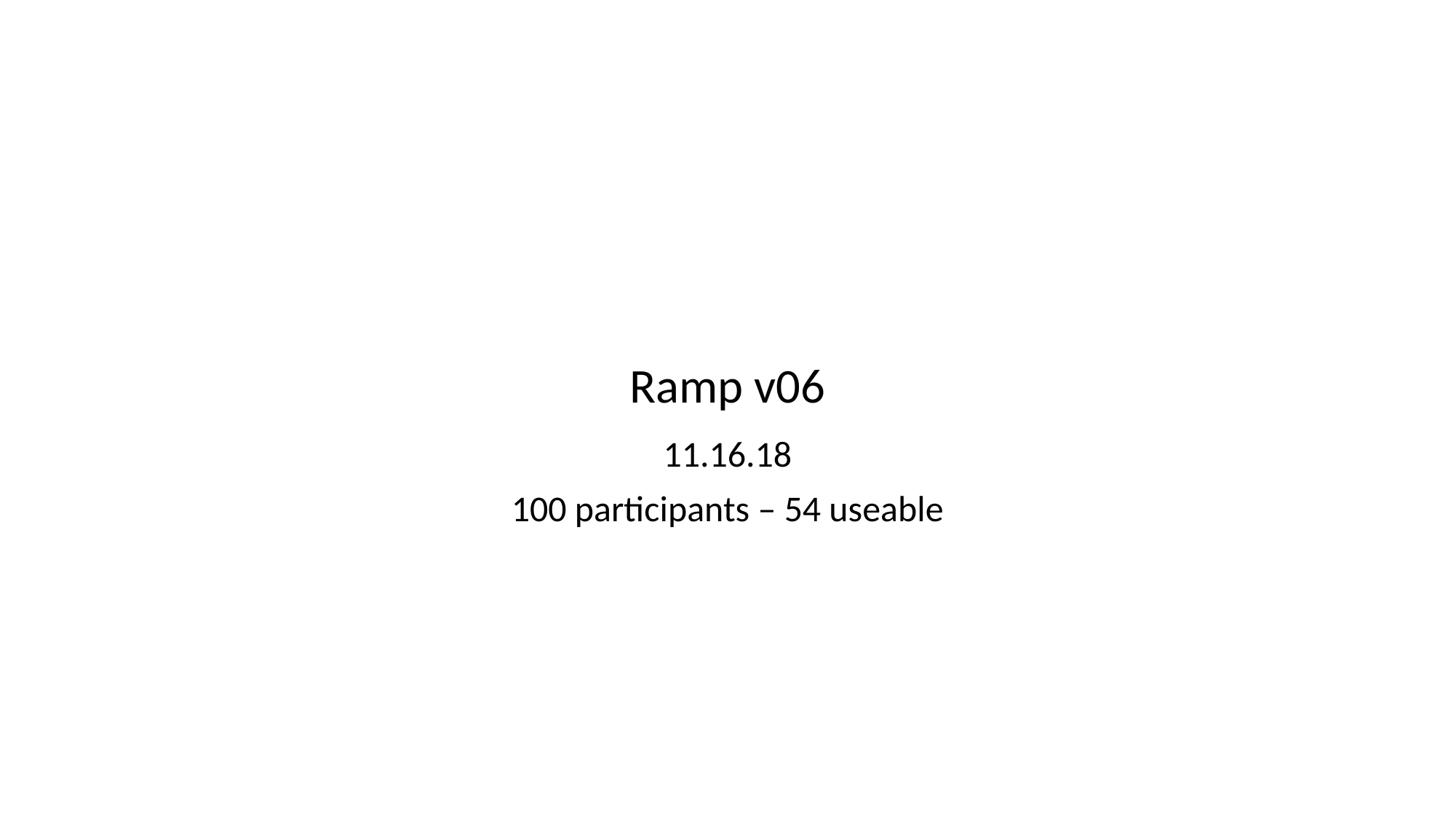

# Ramp v06
11.16.18
100 participants – 54 useable